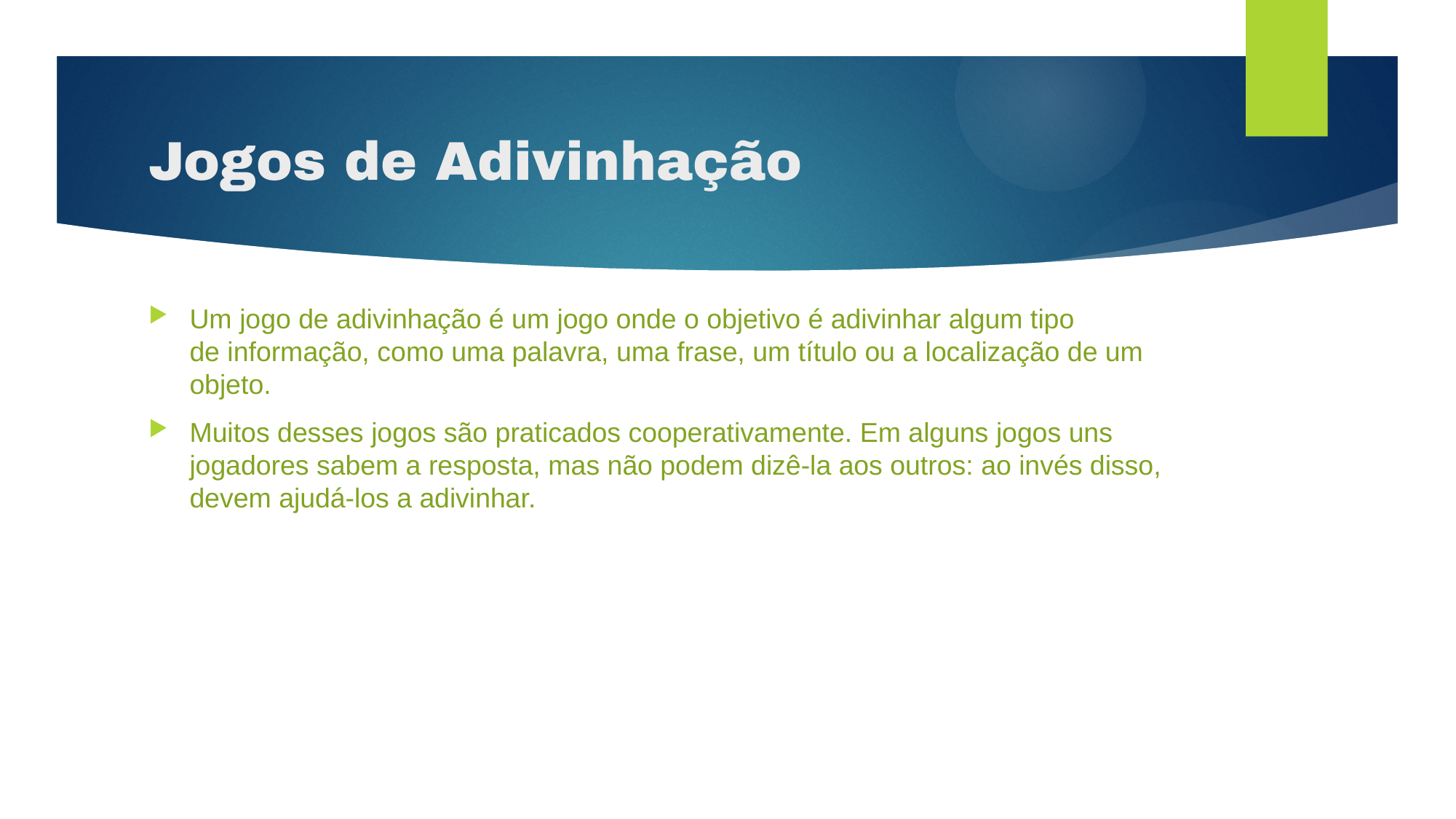

# Jogos de Adivinhação
Um jogo de adivinhação é um jogo onde o objetivo é adivinhar algum tipo de informação, como uma palavra, uma frase, um título ou a localização de um objeto.
Muitos desses jogos são praticados cooperativamente. Em alguns jogos uns jogadores sabem a resposta, mas não podem dizê-la aos outros: ao invés disso, devem ajudá-los a adivinhar.